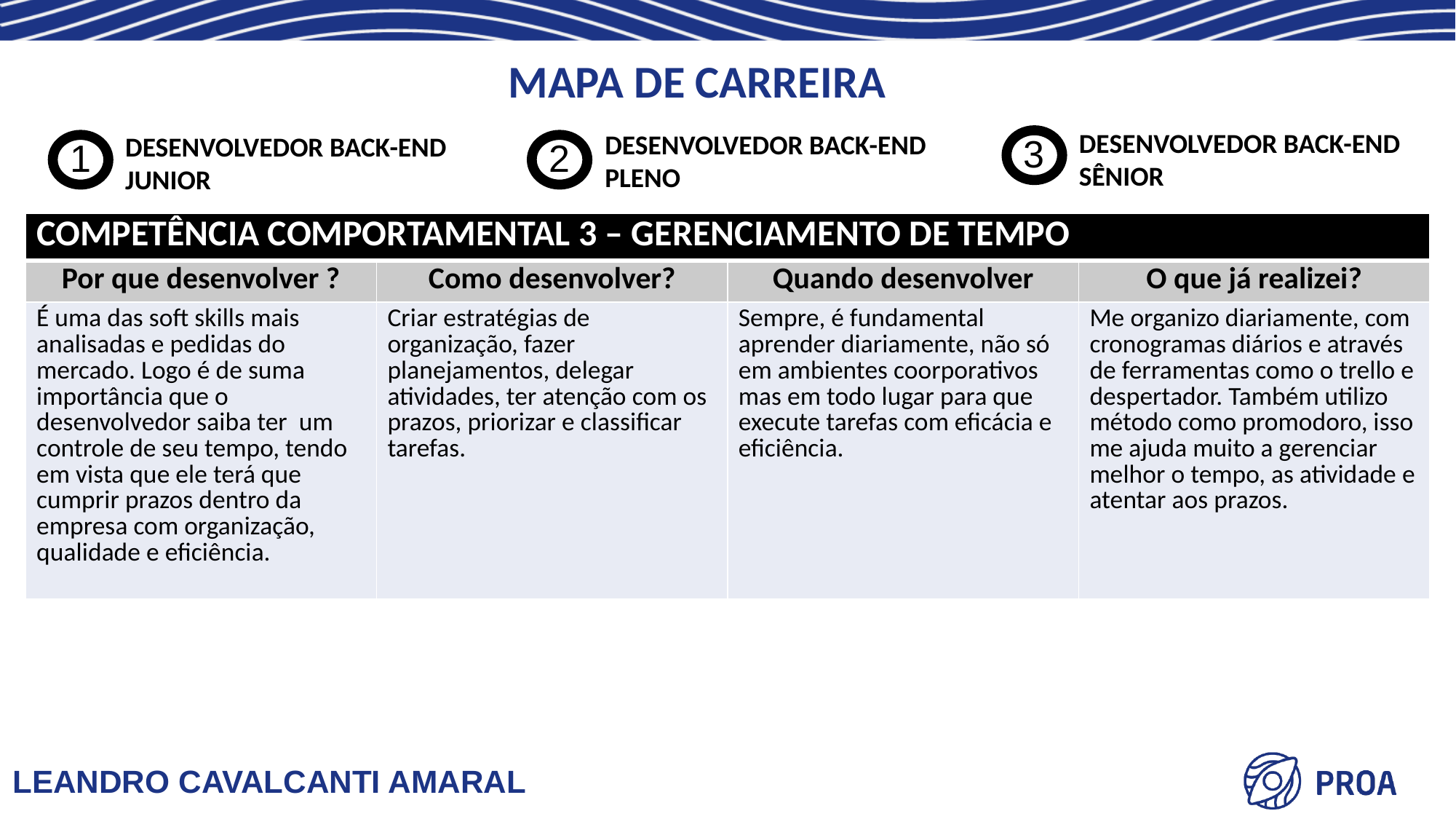

MAPA DE CARREIRA
DESENVOLVEDOR BACK-END
SÊNIOR
DESENVOLVEDOR BACK-END
PLENO
DESENVOLVEDOR BACK-END
JUNIOR
3

2

1

| COMPETÊNCIA COMPORTAMENTAL 3 – GERENCIAMENTO DE TEMPO |  |  |  |
| --- | --- | --- | --- |
| Por que desenvolver ? | Como desenvolver? | Quando desenvolver | O que já realizei? |
| É uma das soft skills mais analisadas e pedidas do mercado. Logo é de suma importância que o desenvolvedor saiba ter um controle de seu tempo, tendo em vista que ele terá que cumprir prazos dentro da empresa com organização, qualidade e eficiência. | Criar estratégias de organização, fazer planejamentos, delegar atividades, ter atenção com os prazos, priorizar e classificar tarefas. | Sempre, é fundamental aprender diariamente, não só em ambientes coorporativos mas em todo lugar para que execute tarefas com eficácia e eficiência. | Me organizo diariamente, com cronogramas diários e através de ferramentas como o trello e despertador. Também utilizo método como promodoro, isso me ajuda muito a gerenciar melhor o tempo, as atividade e atentar aos prazos. |
LEANDRO CAVALCANTI AMARAL